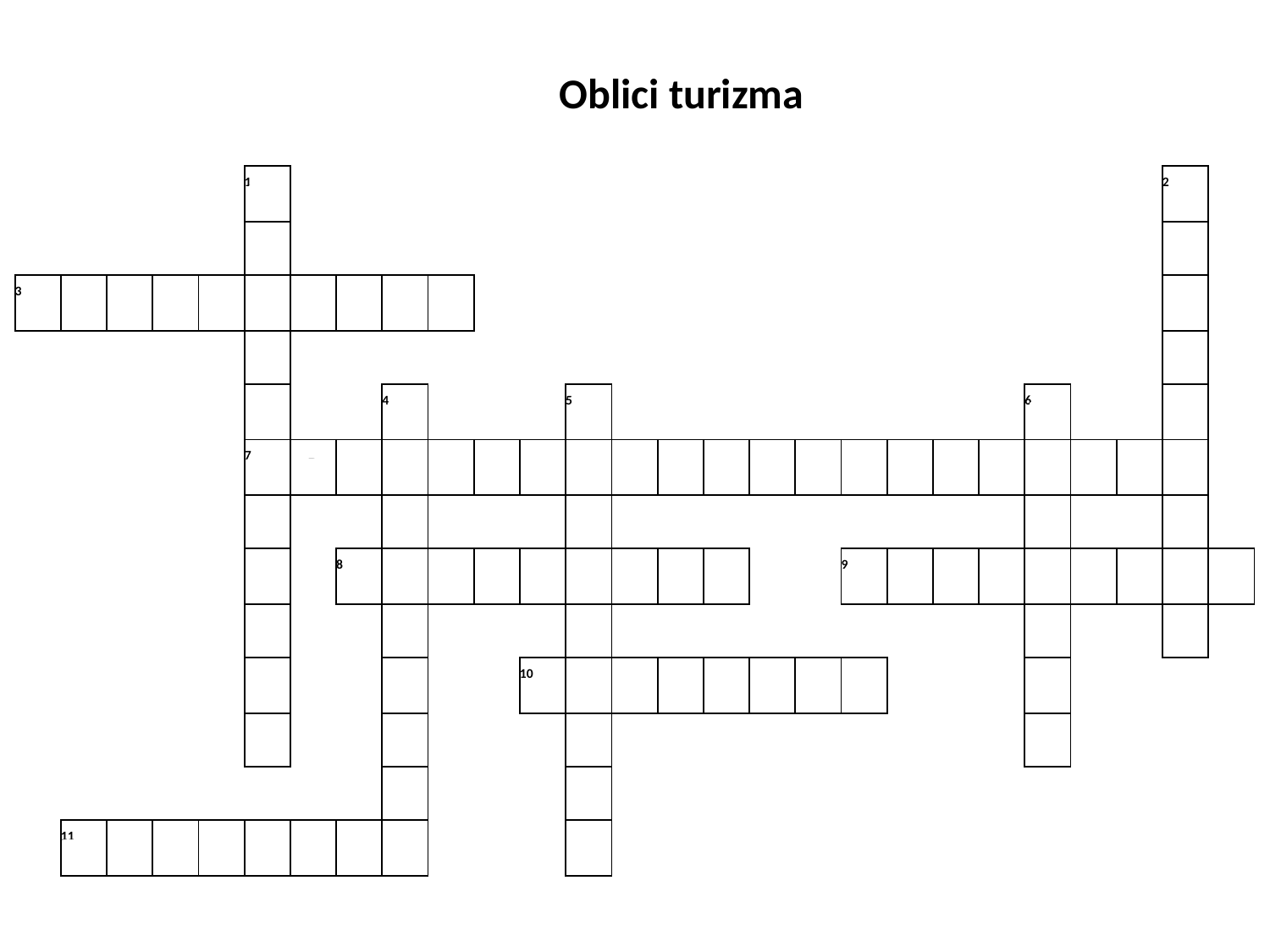

Oblici turizma
|  |  |  |  |  | 1 Z |  |  |  |  |  |  |  |  |  |  |  |  |  |  |  |  |  |  |  | 2 O |  |
| --- | --- | --- | --- | --- | --- | --- | --- | --- | --- | --- | --- | --- | --- | --- | --- | --- | --- | --- | --- | --- | --- | --- | --- | --- | --- | --- |
|  |  |  |  |  | D |  |  |  |  |  |  |  |  |  |  |  |  |  |  |  |  |  |  |  | D |  |
| 3 E | K | O | T | U | R | I | Z | A | M |  |  |  |  |  |  |  |  |  |  |  |  |  |  |  | M |  |
|  |  |  |  |  | A |  |  |  |  |  |  |  |  |  |  |  |  |  |  |  |  |  |  |  | O |  |
|  |  |  |  |  | V |  |  | 4 K |  |  |  | 5 P |  |  |  |  |  |  |  |  |  | 6 V |  |  | R |  |
|  |  |  |  |  | 7 S | P | O | R | T | S | K | O | - | R | E | K | R | E | A | C | I | J | S | K | I |  |
|  |  |  |  |  | T |  |  | E |  |  |  | T |  |  |  |  |  |  |  |  |  | E |  |  | Š |  |
|  |  |  |  |  | V |  | 8 N | A | T | U | R | I | Z | A | M |  |  | 9 K | O | N | G | R | E | S | N | I |
|  |  |  |  |  | E |  |  | T |  |  |  | C |  |  |  |  |  |  |  |  |  | S |  |  | I |  |
|  |  |  |  |  | N |  |  | I |  |  | 10 N | A | U | T | I | Č | K | I |  |  |  | K |  |  |  |  |
|  |  |  |  |  | I |  |  | V |  |  |  | J |  |  |  |  |  |  |  |  |  | I |  |  |  |  |
|  |  |  |  |  |  |  |  | N |  |  |  | N |  |  |  |  |  |  |  |  |  |  |  |  |  |  |
|  | 11 K | U | L | T | U | R | N | I |  |  |  | I |  |  |  |  |  |  |  |  |  |  |  |  |  |  |